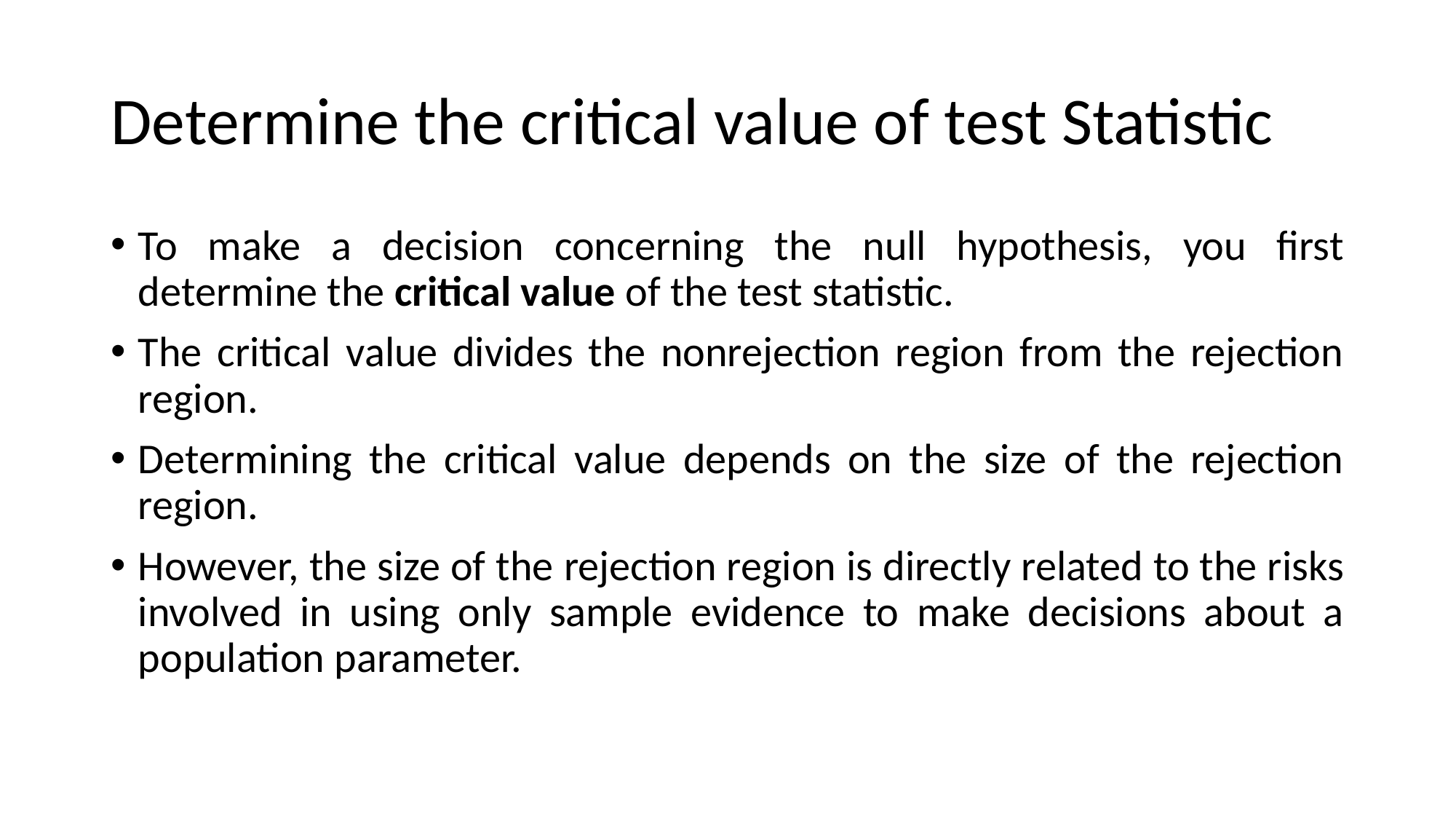

# Determine the critical value of test Statistic
To make a decision concerning the null hypothesis, you first determine the critical value of the test statistic.
The critical value divides the nonrejection region from the rejection region.
Determining the critical value depends on the size of the rejection region.
However, the size of the rejection region is directly related to the risks involved in using only sample evidence to make decisions about a population parameter.